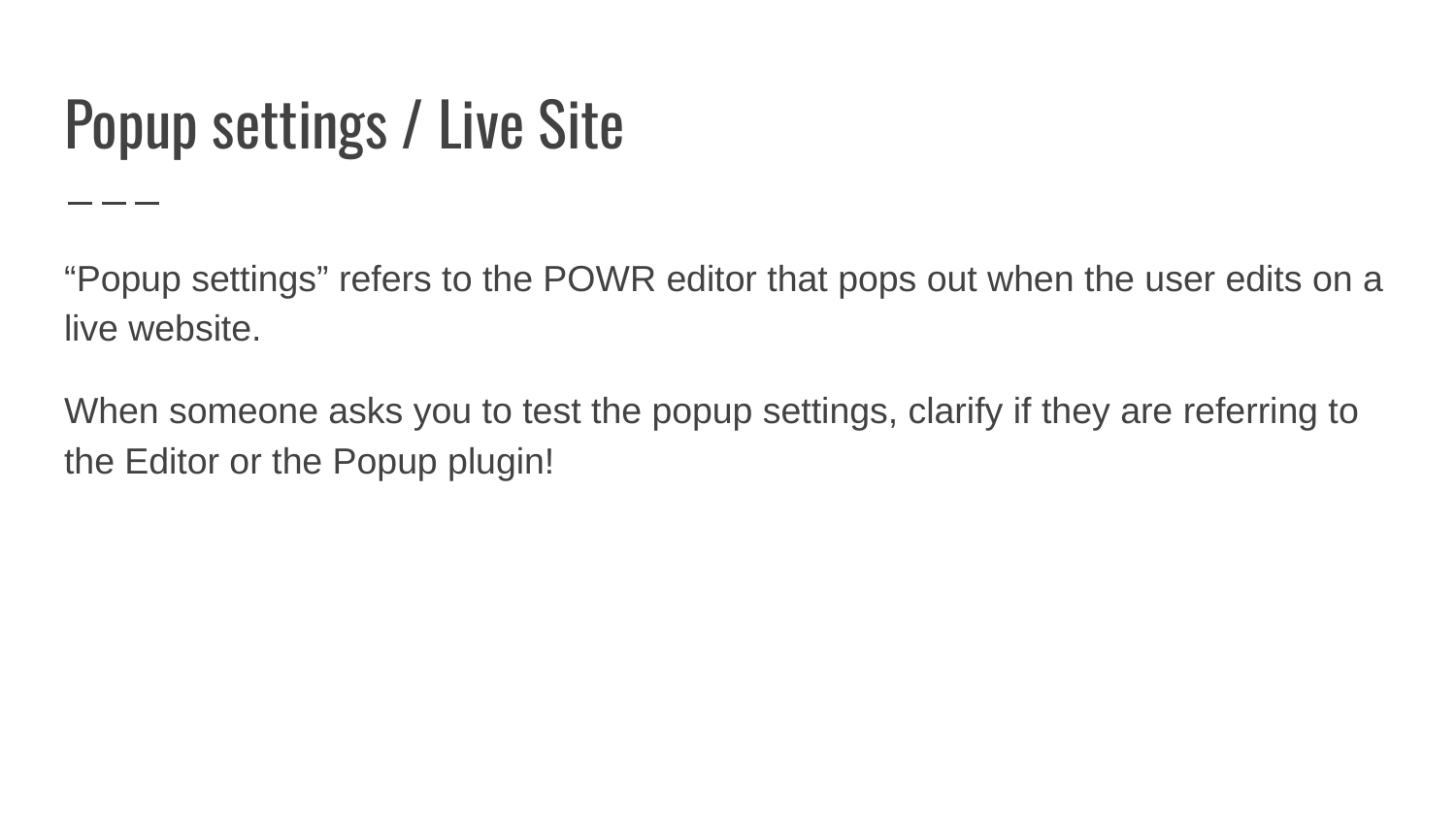

# Popup settings / Live Site
“Popup settings” refers to the POWR editor that pops out when the user edits on a live website.
When someone asks you to test the popup settings, clarify if they are referring to the Editor or the Popup plugin!